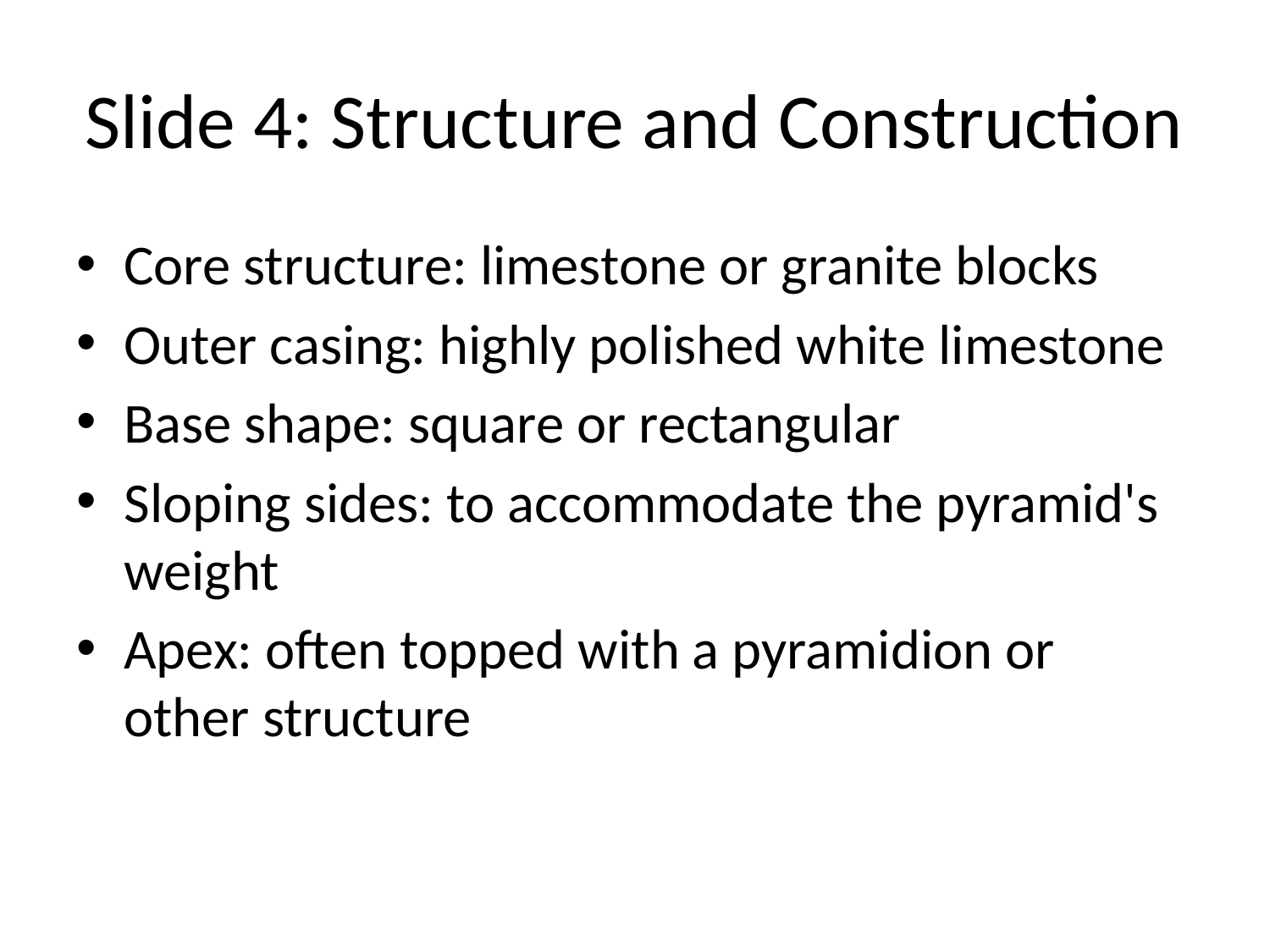

# Slide 4: Structure and Construction
Core structure: limestone or granite blocks
Outer casing: highly polished white limestone
Base shape: square or rectangular
Sloping sides: to accommodate the pyramid's weight
Apex: often topped with a pyramidion or other structure